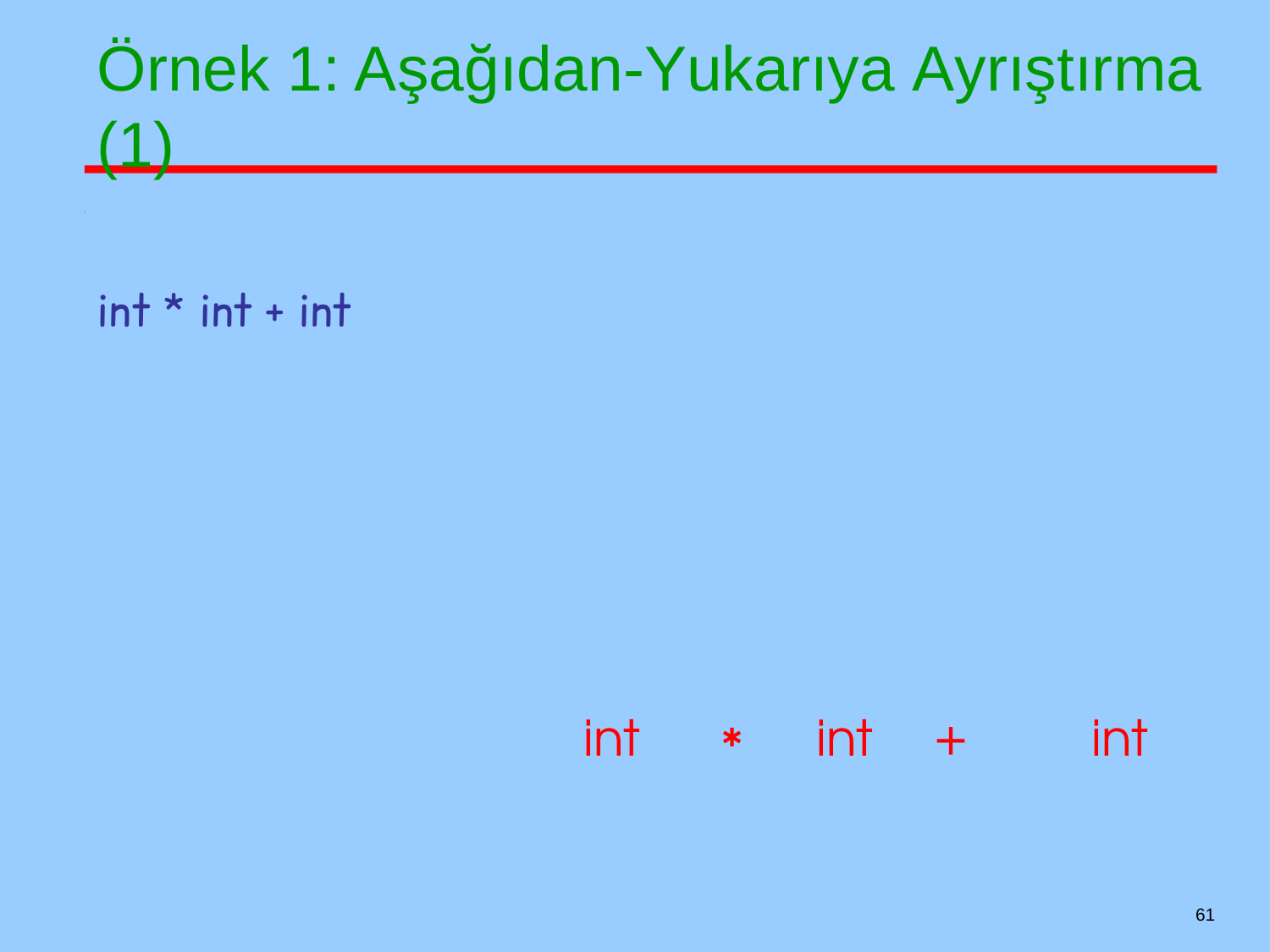

# Örnek 1: Aşağıdan-Yukarıya Ayrıştırma (1)
| int \* int + int |
| --- |
|  |
|  |
|  |
|  |
|  |
+
int
int
int
*
61